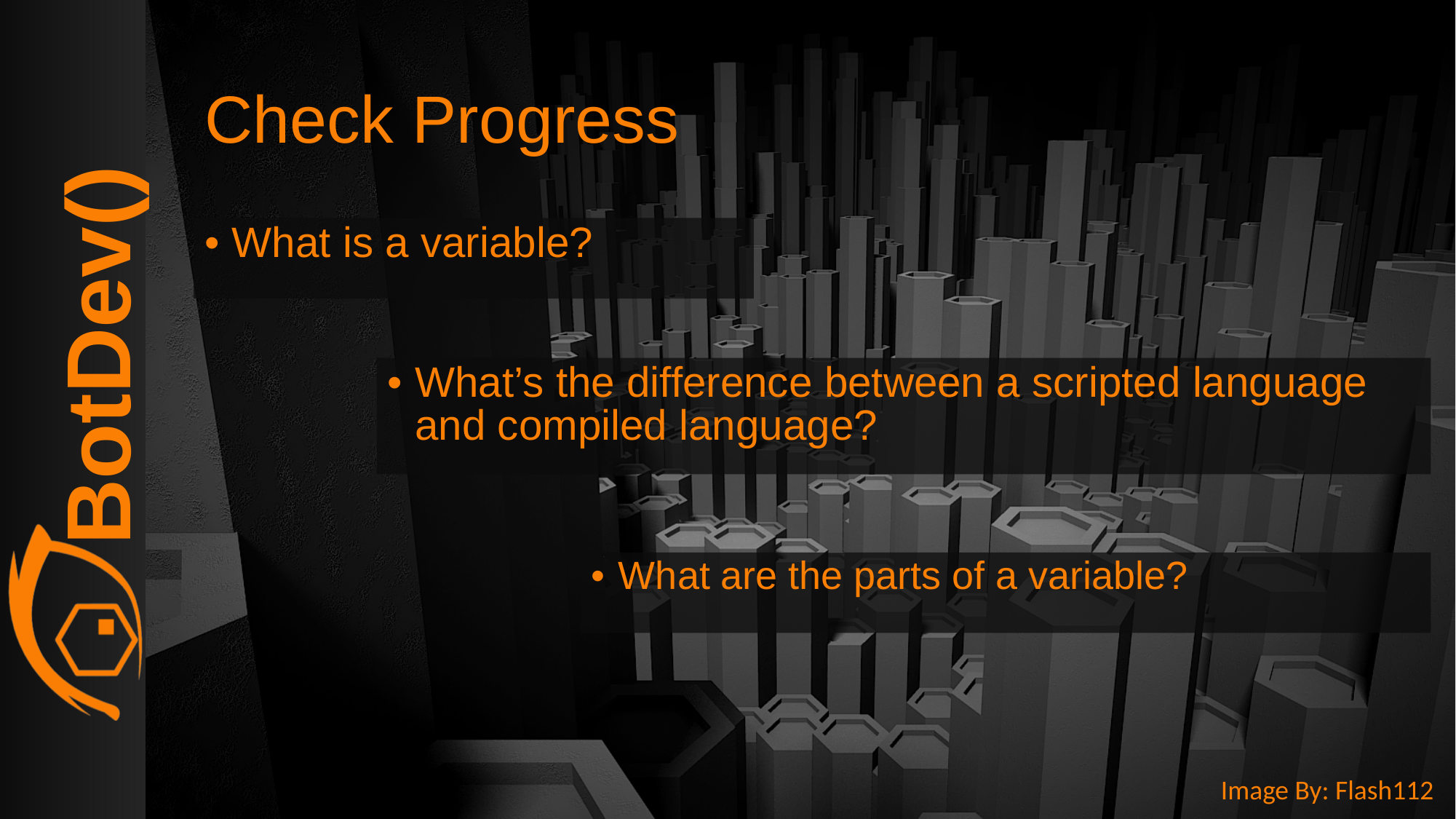

# Check Progress
What is a variable?
What’s the difference between a scripted language and compiled language?
What are the parts of a variable?